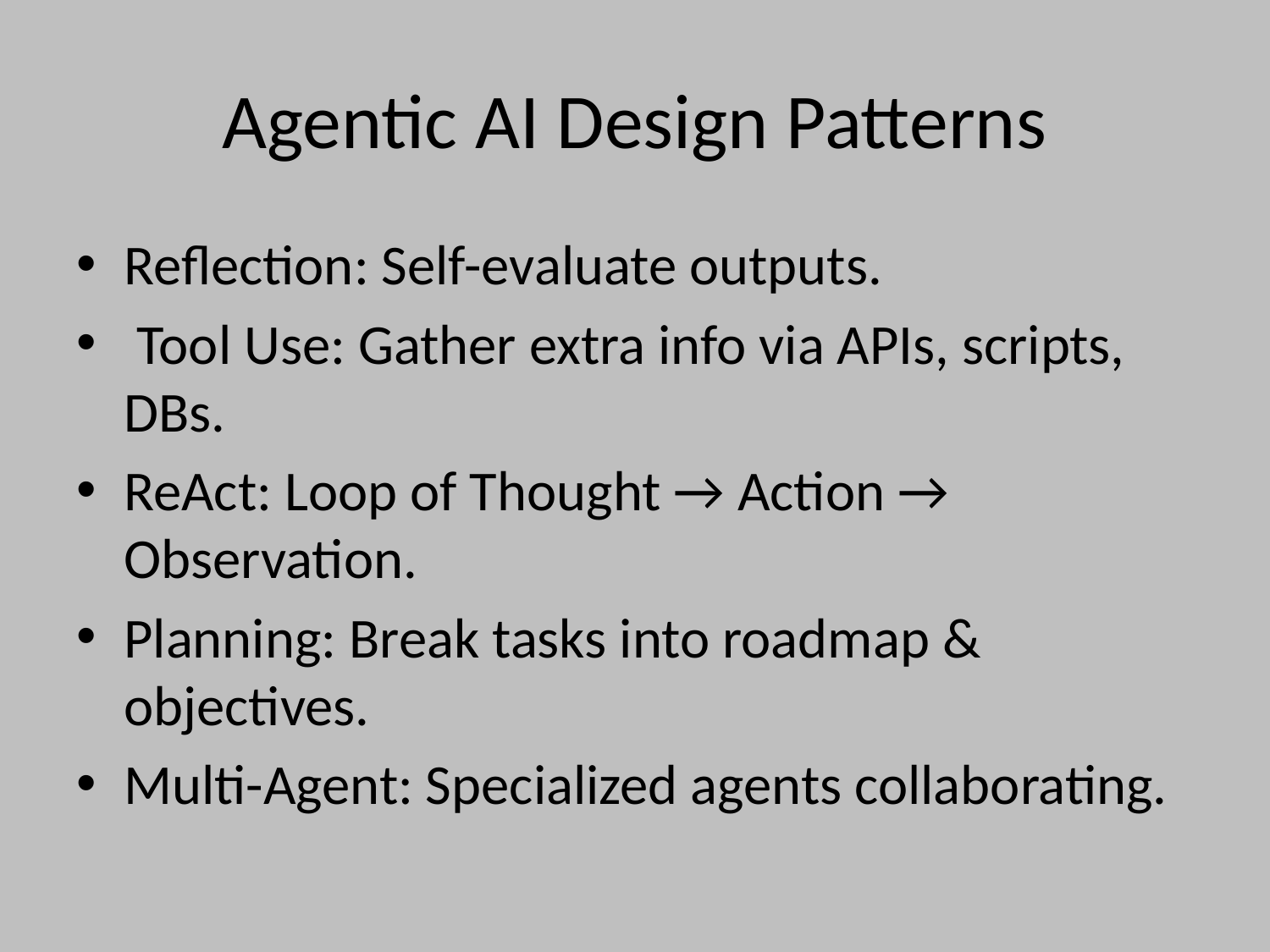

# Agentic AI Design Patterns
Reflection: Self-evaluate outputs.
 Tool Use: Gather extra info via APIs, scripts, DBs.
ReAct: Loop of Thought → Action → Observation.
Planning: Break tasks into roadmap & objectives.
Multi-Agent: Specialized agents collaborating.